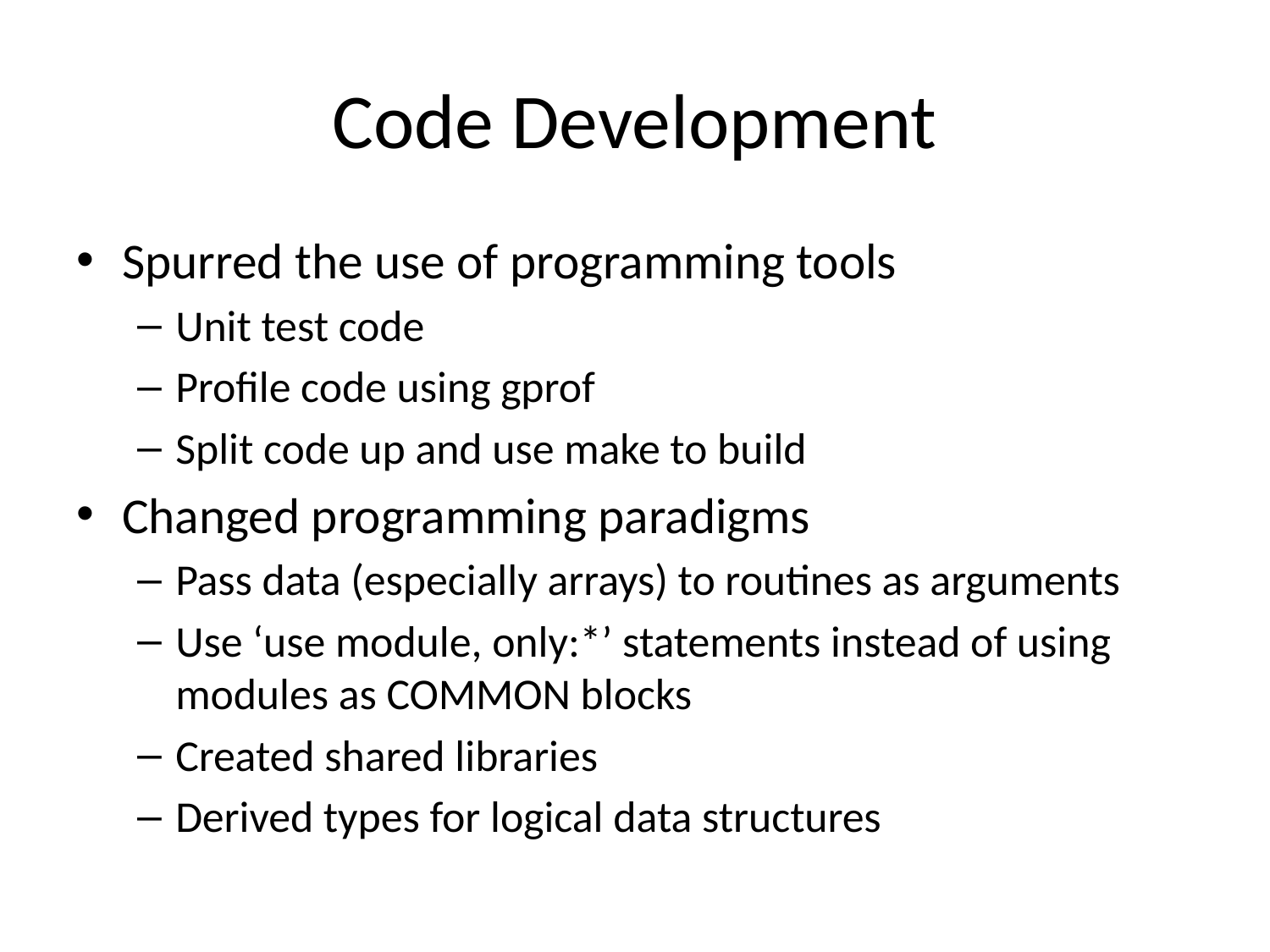

# Code Development
Spurred the use of programming tools
Unit test code
Profile code using gprof
Split code up and use make to build
Changed programming paradigms
Pass data (especially arrays) to routines as arguments
Use ‘use module, only:*’ statements instead of using modules as COMMON blocks
Created shared libraries
Derived types for logical data structures